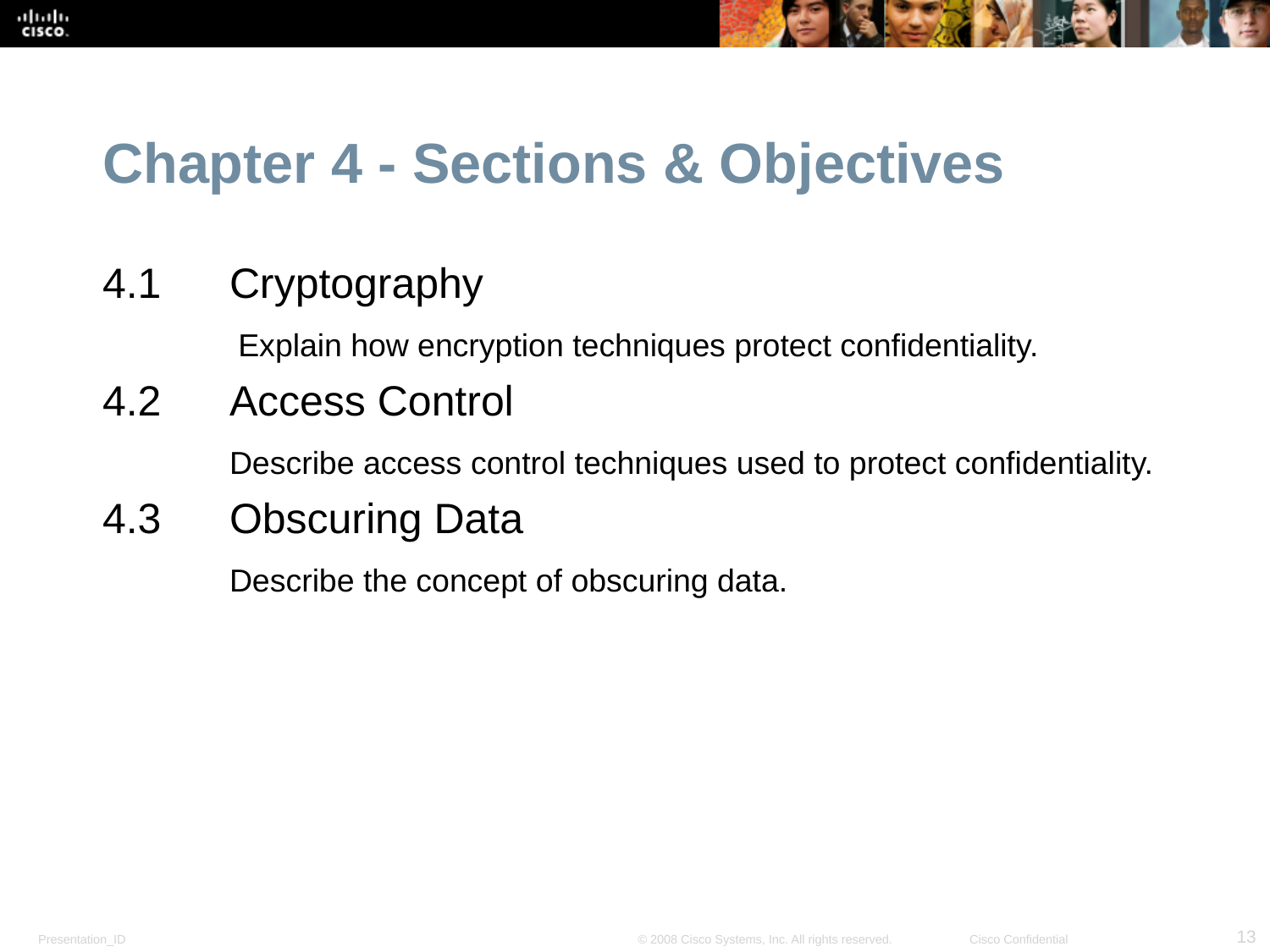

Chapter 4 - Sections & Objectives
4.1	Cryptography
	 Explain how encryption techniques protect confidentiality.
4.2	Access Control
	Describe access control techniques used to protect confidentiality.
4.3	Obscuring Data
	Describe the concept of obscuring data.